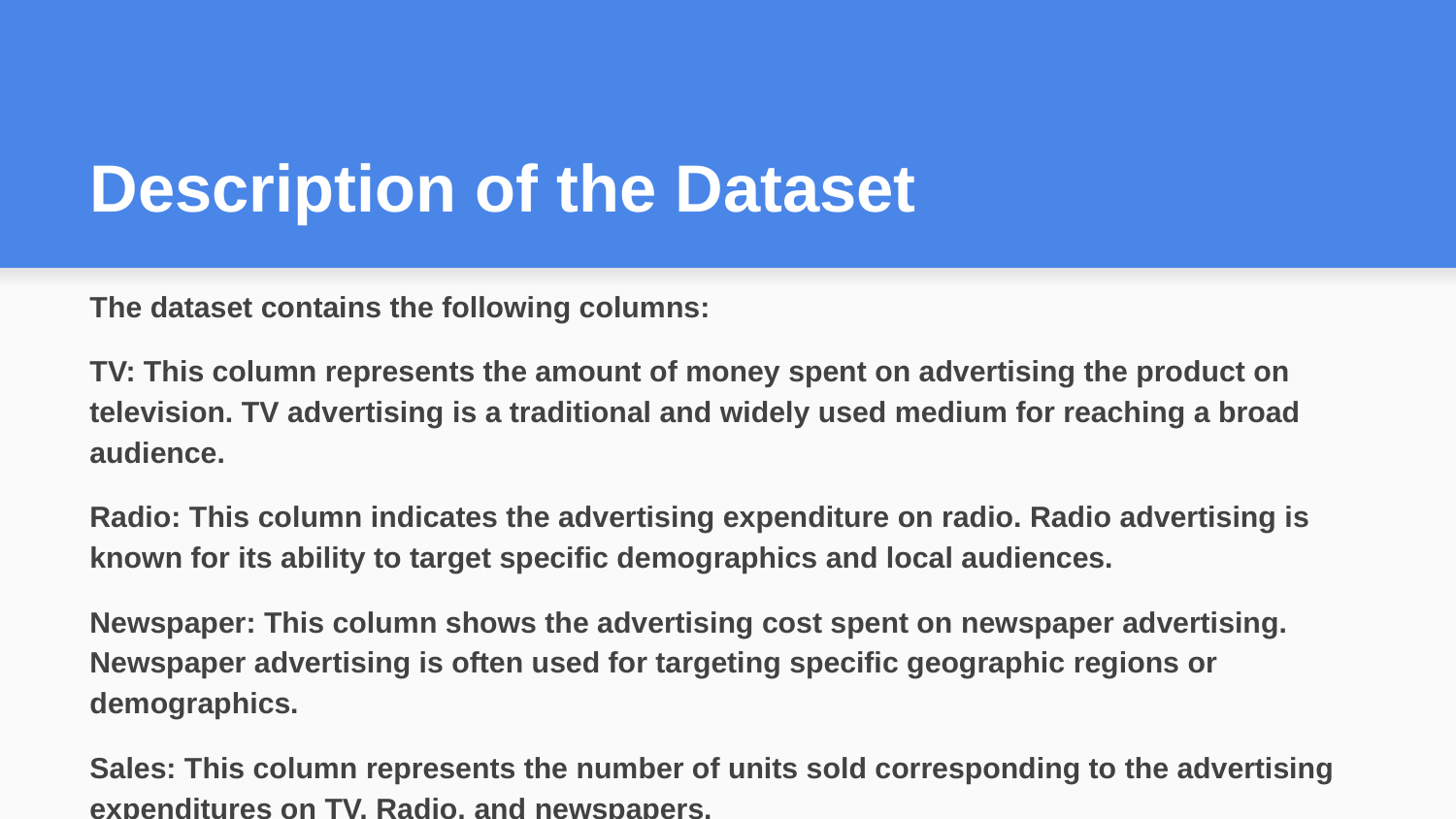

# Description of the Dataset
The dataset contains the following columns:
TV: This column represents the amount of money spent on advertising the product on television. TV advertising is a traditional and widely used medium for reaching a broad audience.
Radio: This column indicates the advertising expenditure on radio. Radio advertising is known for its ability to target specific demographics and local audiences.
Newspaper: This column shows the advertising cost spent on newspaper advertising. Newspaper advertising is often used for targeting specific geographic regions or demographics.
Sales: This column represents the number of units sold corresponding to the advertising expenditures on TV, Radio, and newspapers.